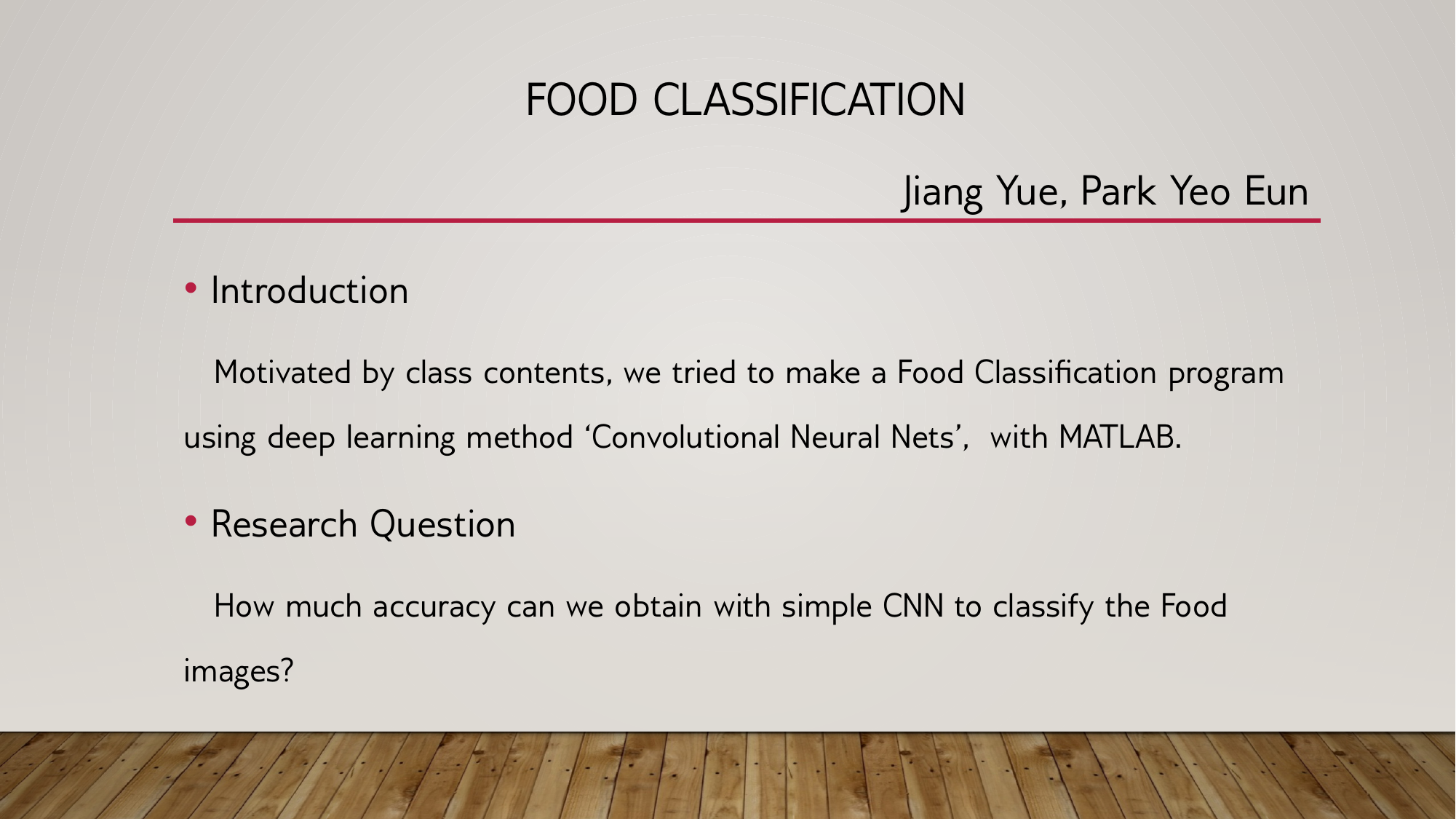

# Food Classification
Jiang Yue, Park Yeo Eun
Introduction
   Motivated by class contents, we tried to make a Food Classification program using deep learning method ‘Convolutional Neural Nets’,  with MATLAB.
Research Question
   How much accuracy can we obtain with simple CNN to classify the Food images?